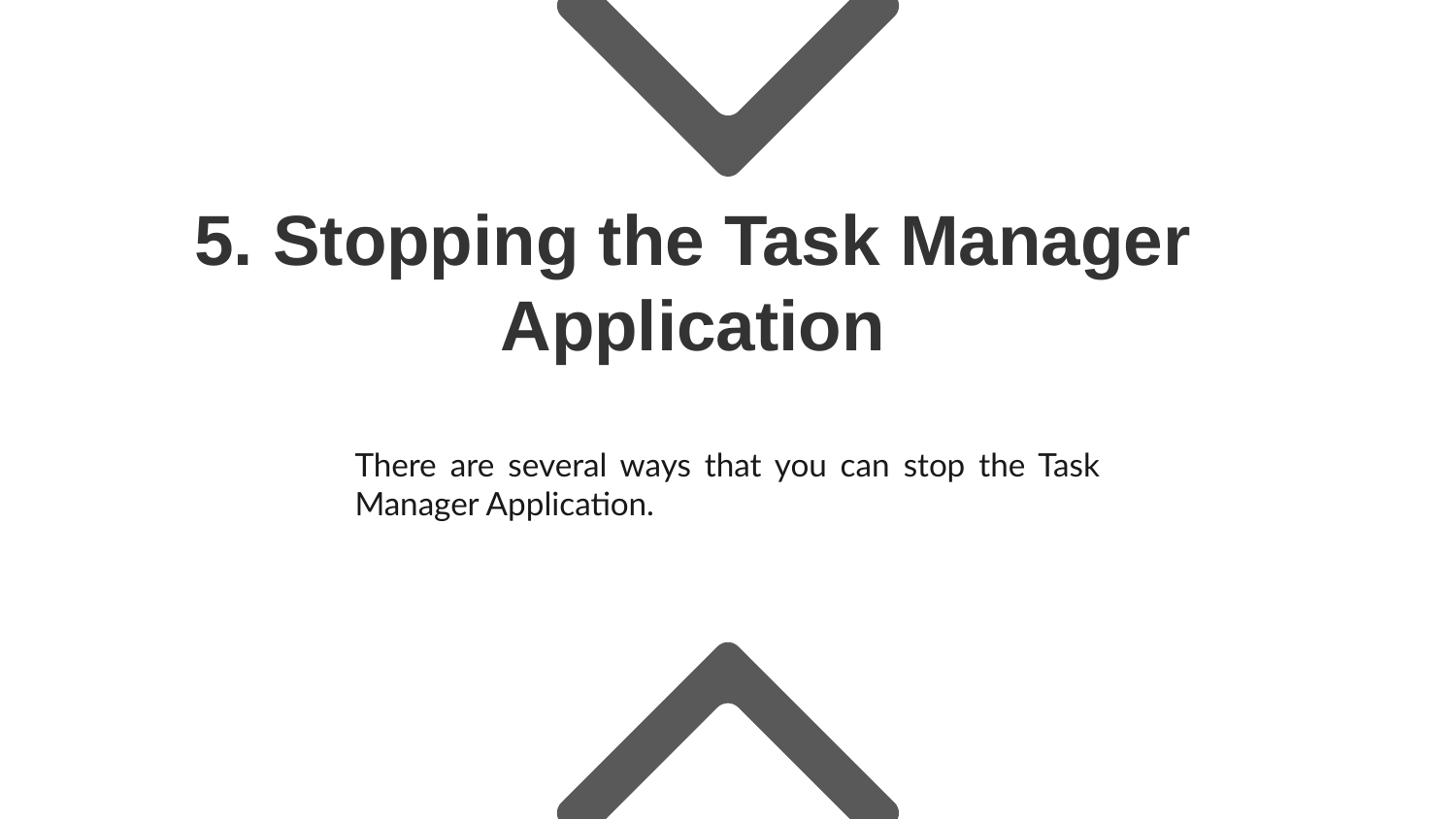

# 5. Stopping the Task Manager Application
There are several ways that you can stop the Task Manager Application.